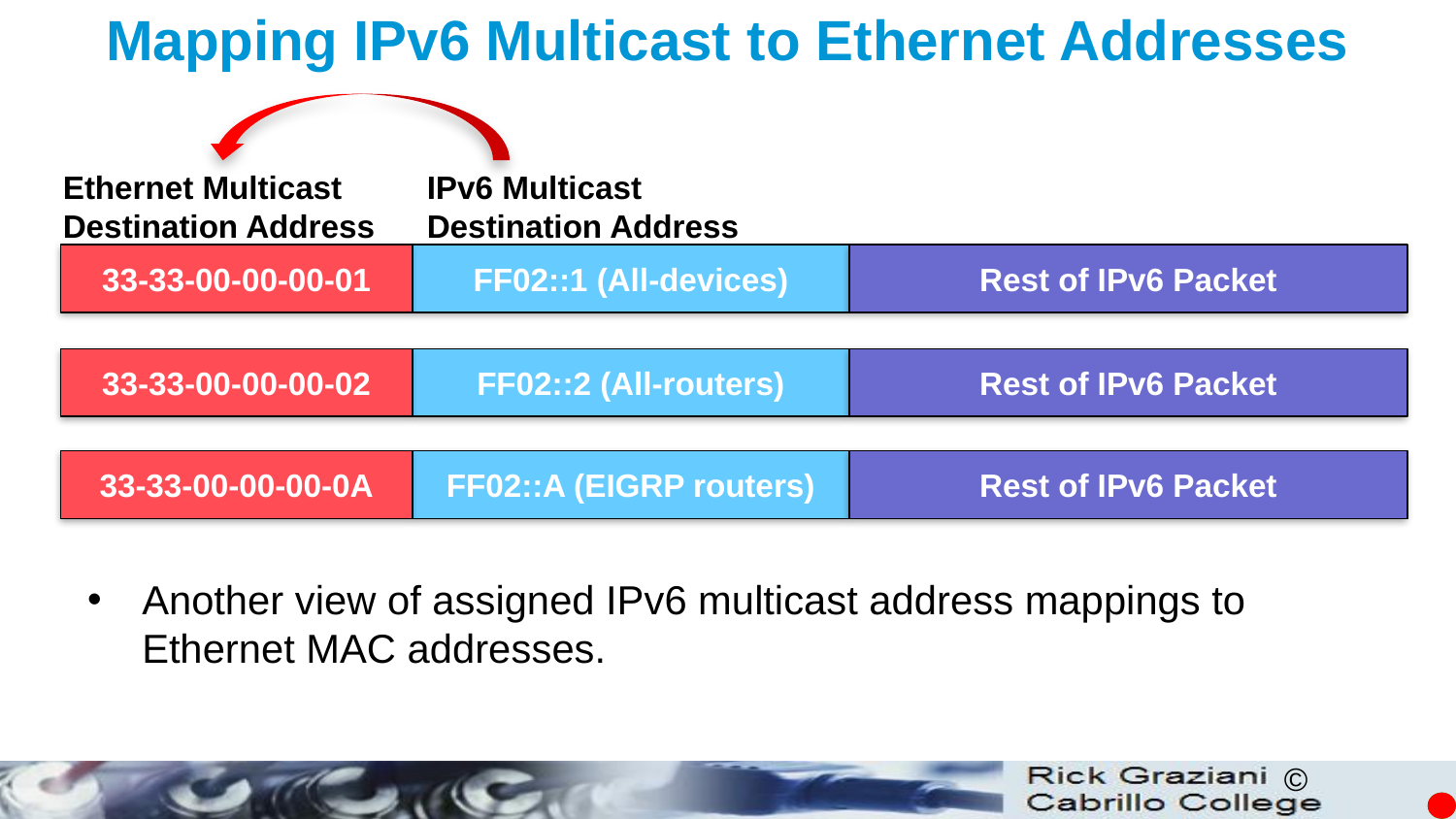

Mapping IPv6 Multicast to Ethernet Addresses
Ethernet Multicast Destination Address
IPv6 Multicast Destination Address
33-33-00-00-00-01
FF02::1 (All-devices)
Rest of IPv6 Packet
33-33-00-00-00-02
FF02::2 (All-routers)
Rest of IPv6 Packet
33-33-00-00-00-0A
FF02::A (EIGRP routers)
Rest of IPv6 Packet
Another view of assigned IPv6 multicast address mappings to Ethernet MAC addresses.